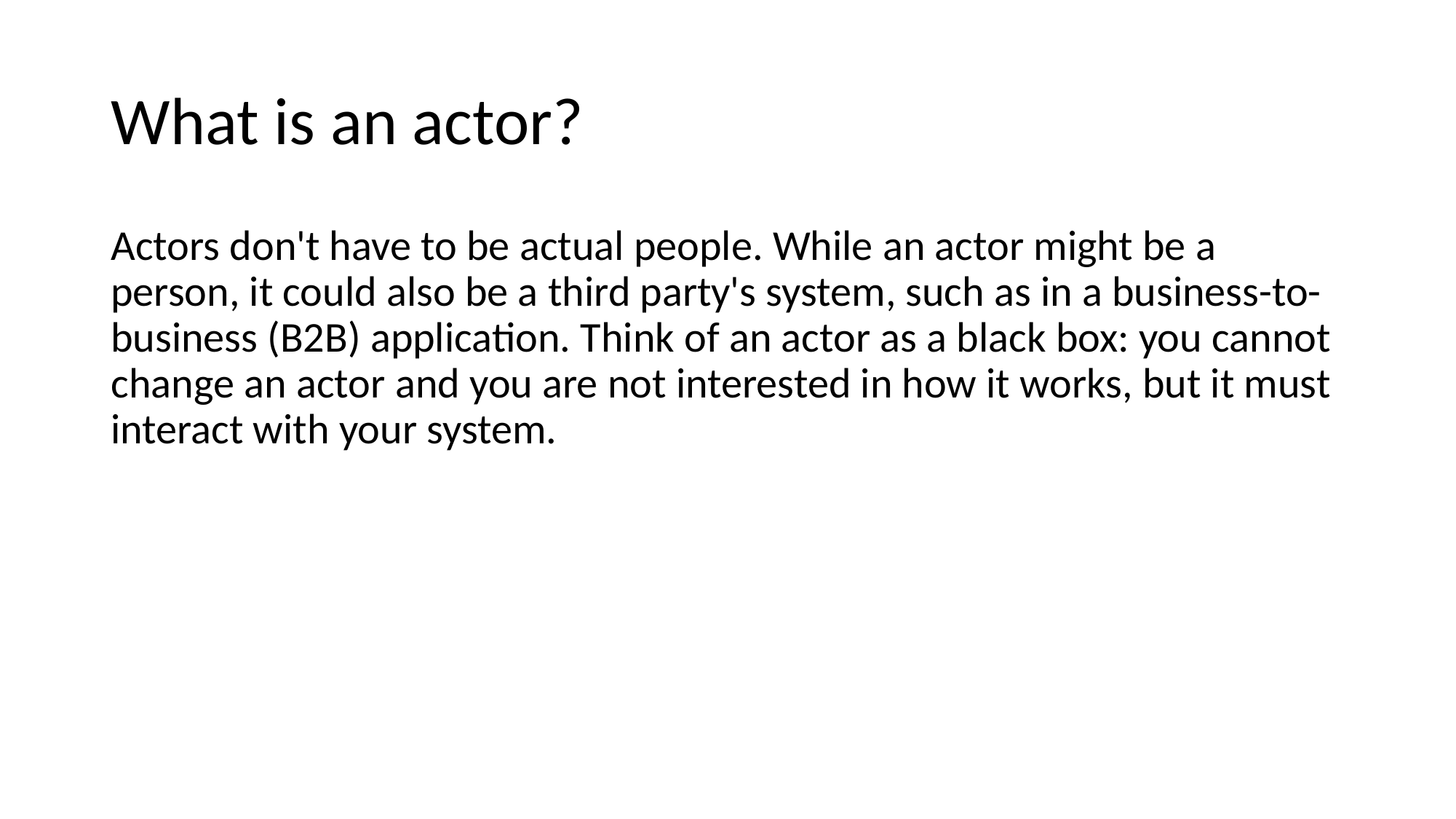

# What is an actor?
Actors don't have to be actual people. While an actor might be a person, it could also be a third party's system, such as in a business-to-business (B2B) application. Think of an actor as a black box: you cannot change an actor and you are not interested in how it works, but it must interact with your system.